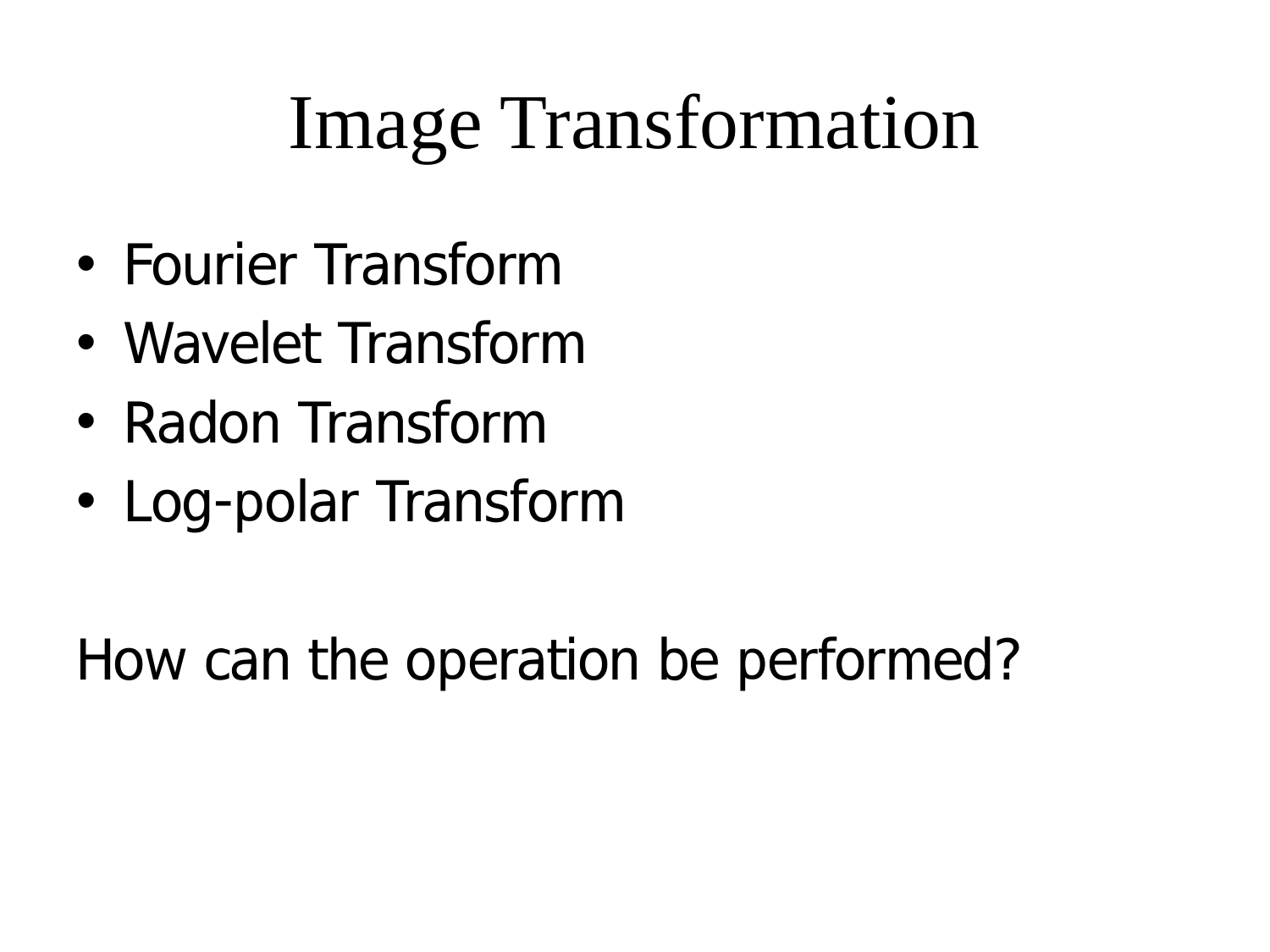

# Image Transformation
Fourier Transform
Wavelet Transform
Radon Transform
Log-polar Transform

How can the operation be performed?